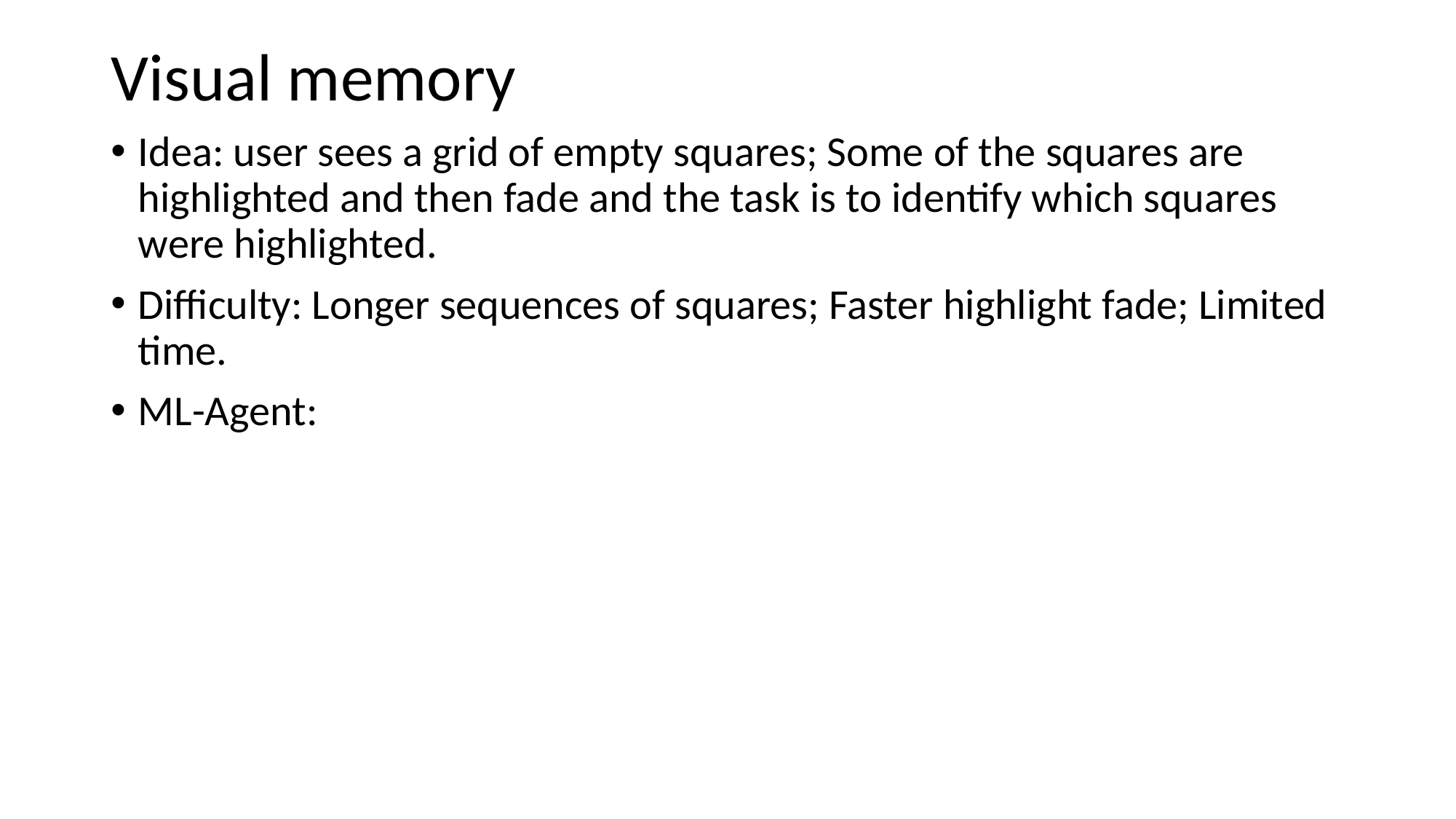

# Visual memory
Idea: user sees a grid of empty squares; Some of the squares are highlighted and then fade and the task is to identify which squares were highlighted.
Difficulty: Longer sequences of squares; Faster highlight fade; Limited time.
ML-Agent: